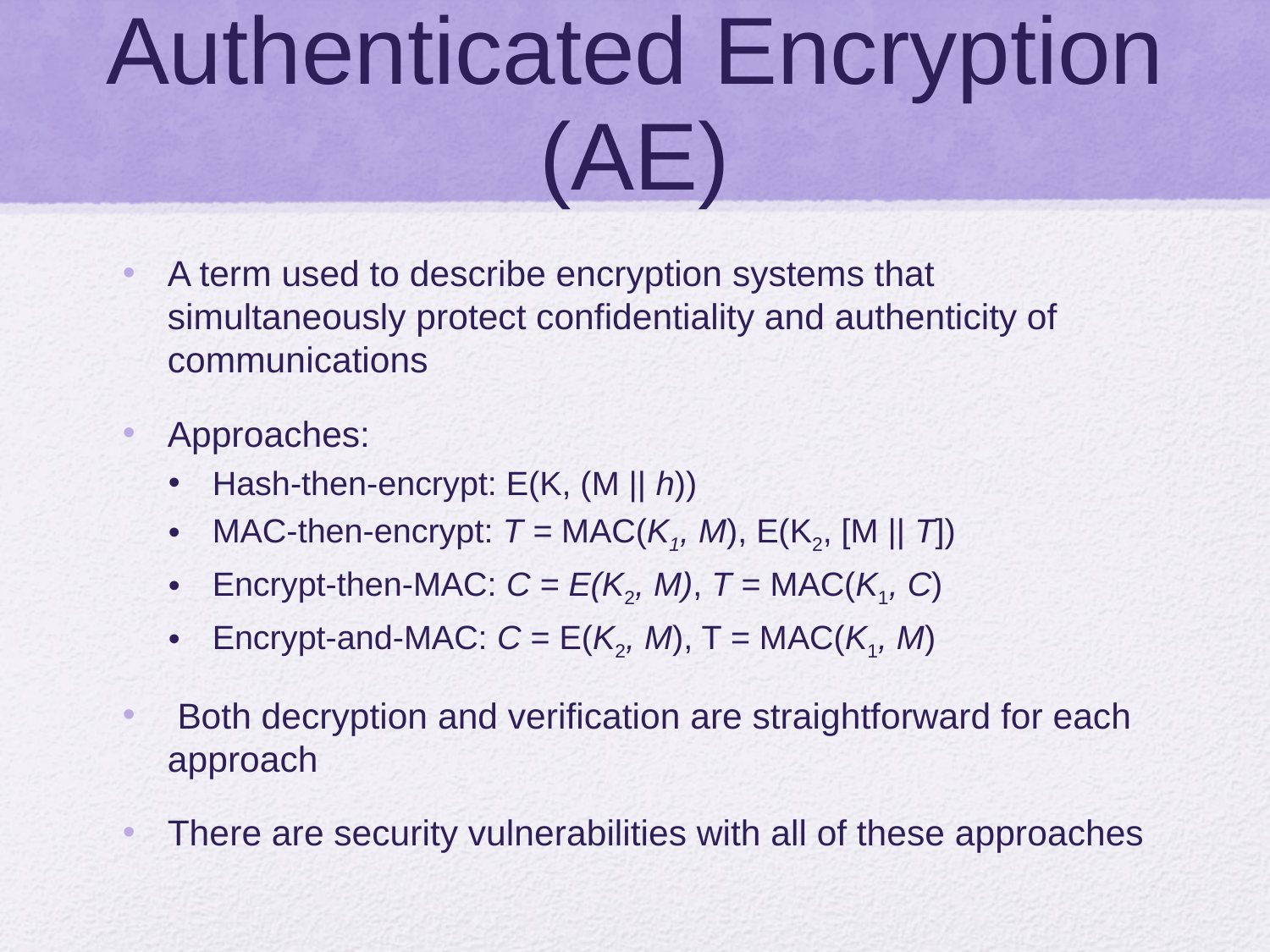

# Authenticated Encryption (AE)
A term used to describe encryption systems that simultaneously protect confidentiality and authenticity of communications
Approaches:
Hash-then-encrypt: E(K, (M || h))
MAC-then-encrypt: T = MAC(K1, M), E(K2, [M || T])
Encrypt-then-MAC: C = E(K2, M), T = MAC(K1, C)
Encrypt-and-MAC: C = E(K2, M), T = MAC(K1, M)
 Both decryption and verification are straightforward for each approach
There are security vulnerabilities with all of these approaches